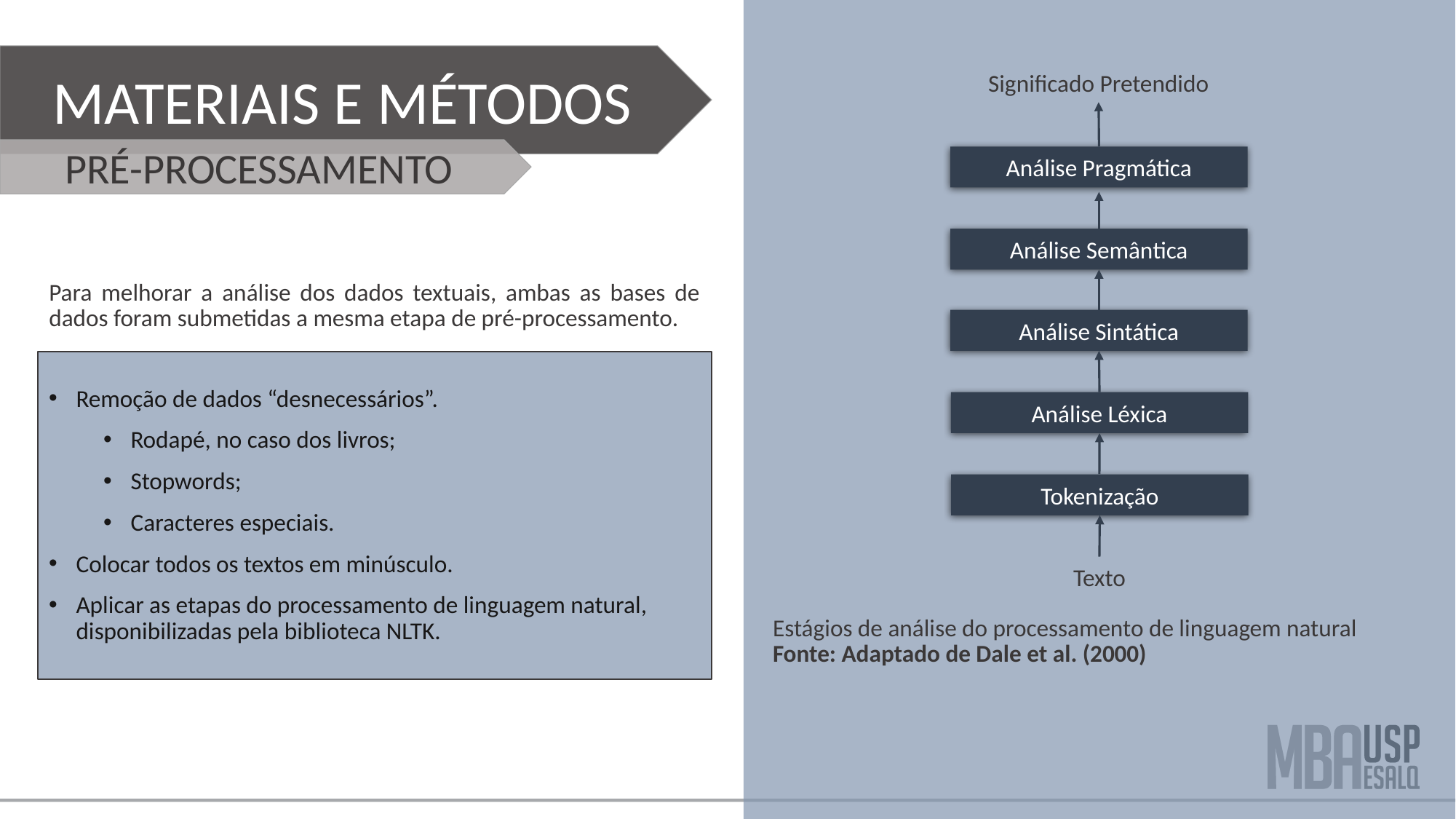

MATERIAIS E MÉTODOS
Significado Pretendido
Análise Pragmática
Análise Semântica
Análise Sintática
Análise Léxica
Tokenização
Texto
PRÉ-PROCESSAMENTO
Para melhorar a análise dos dados textuais, ambas as bases de dados foram submetidas a mesma etapa de pré-processamento.

Remoção de dados “desnecessários”.
Rodapé, no caso dos livros;
Stopwords;
Caracteres especiais.
Colocar todos os textos em minúsculo.
Aplicar as etapas do processamento de linguagem natural, disponibilizadas pela biblioteca NLTK.
Estágios de análise do processamento de linguagem natural
Fonte: Adaptado de Dale et al. (2000)